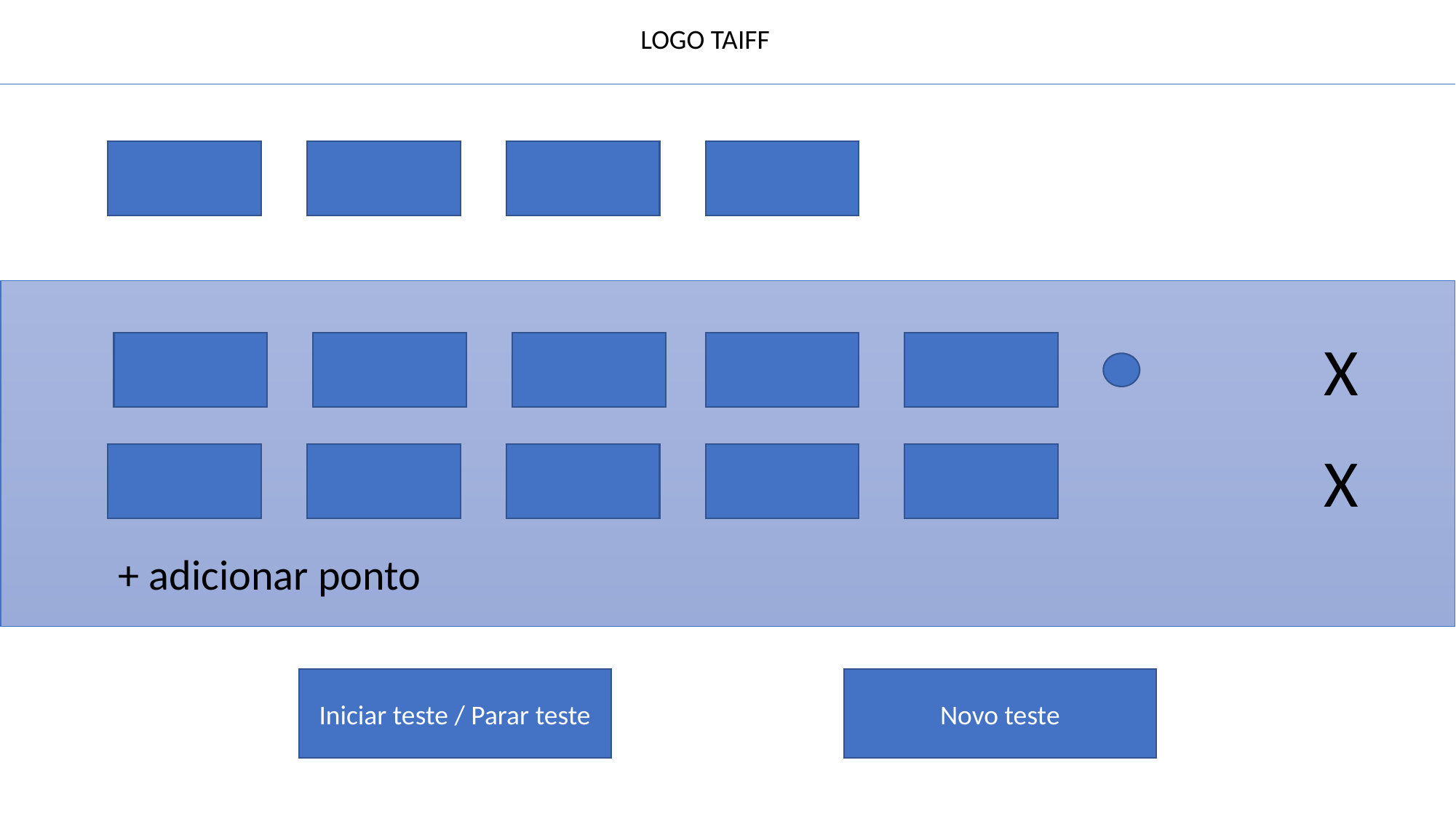

LOGO TAIFF

X

X

+ adicionar ponto
Iniciar teste / Parar teste
Novo teste